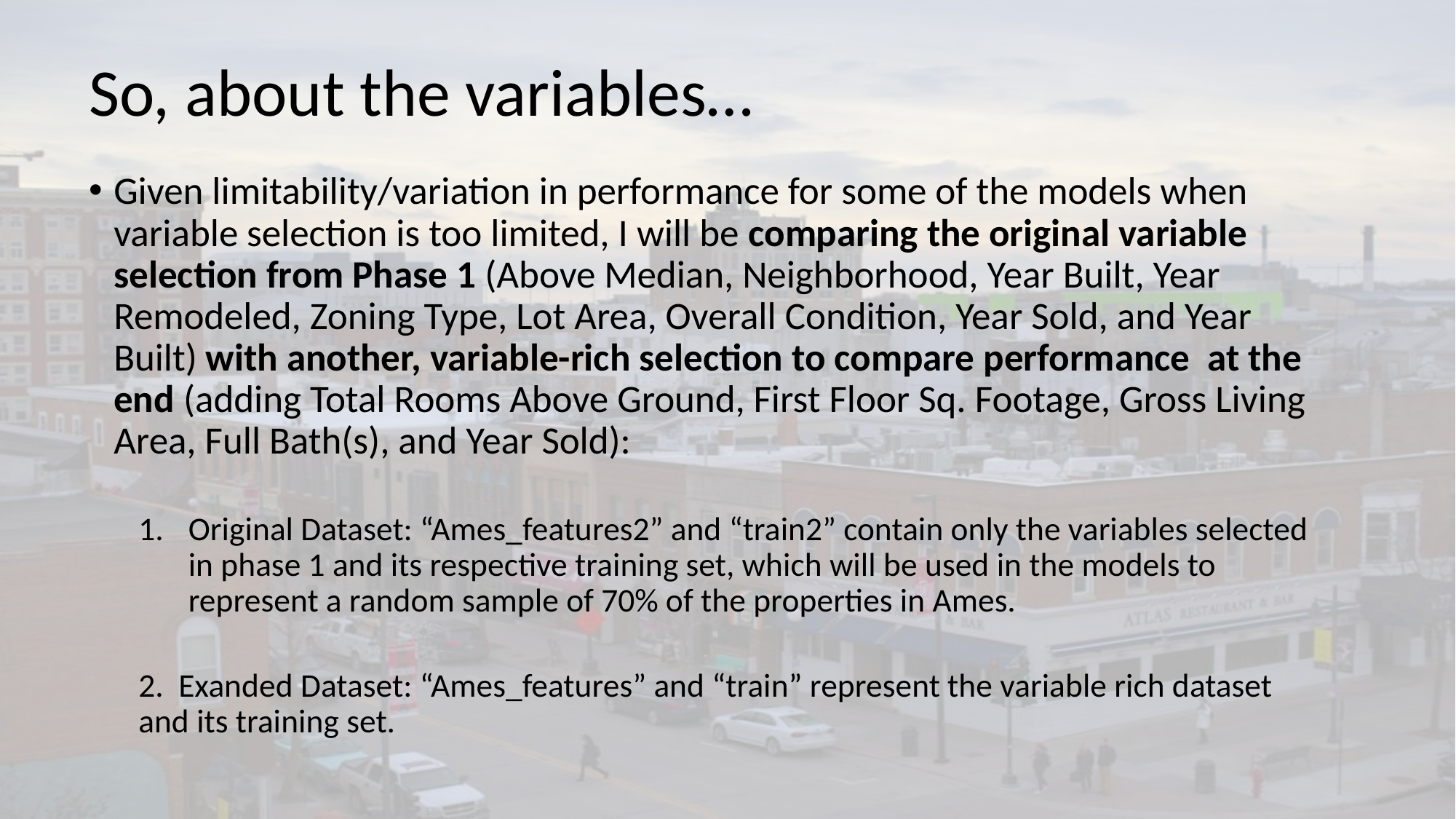

# So, about the variables…
Given limitability/variation in performance for some of the models when variable selection is too limited, I will be comparing the original variable selection from Phase 1 (Above Median, Neighborhood, Year Built, Year Remodeled, Zoning Type, Lot Area, Overall Condition, Year Sold, and Year Built) with another, variable-rich selection to compare performance  at the end (adding Total Rooms Above Ground, First Floor Sq. Footage, Gross Living Area, Full Bath(s), and Year Sold):

Original Dataset: “Ames_features2” and “train2” contain only the variables selected in phase 1 and its respective training set, which will be used in the models to represent a random sample of 70% of the properties in Ames.

2.  Exanded Dataset: “Ames_features” and “train” represent the variable rich dataset and its training set.